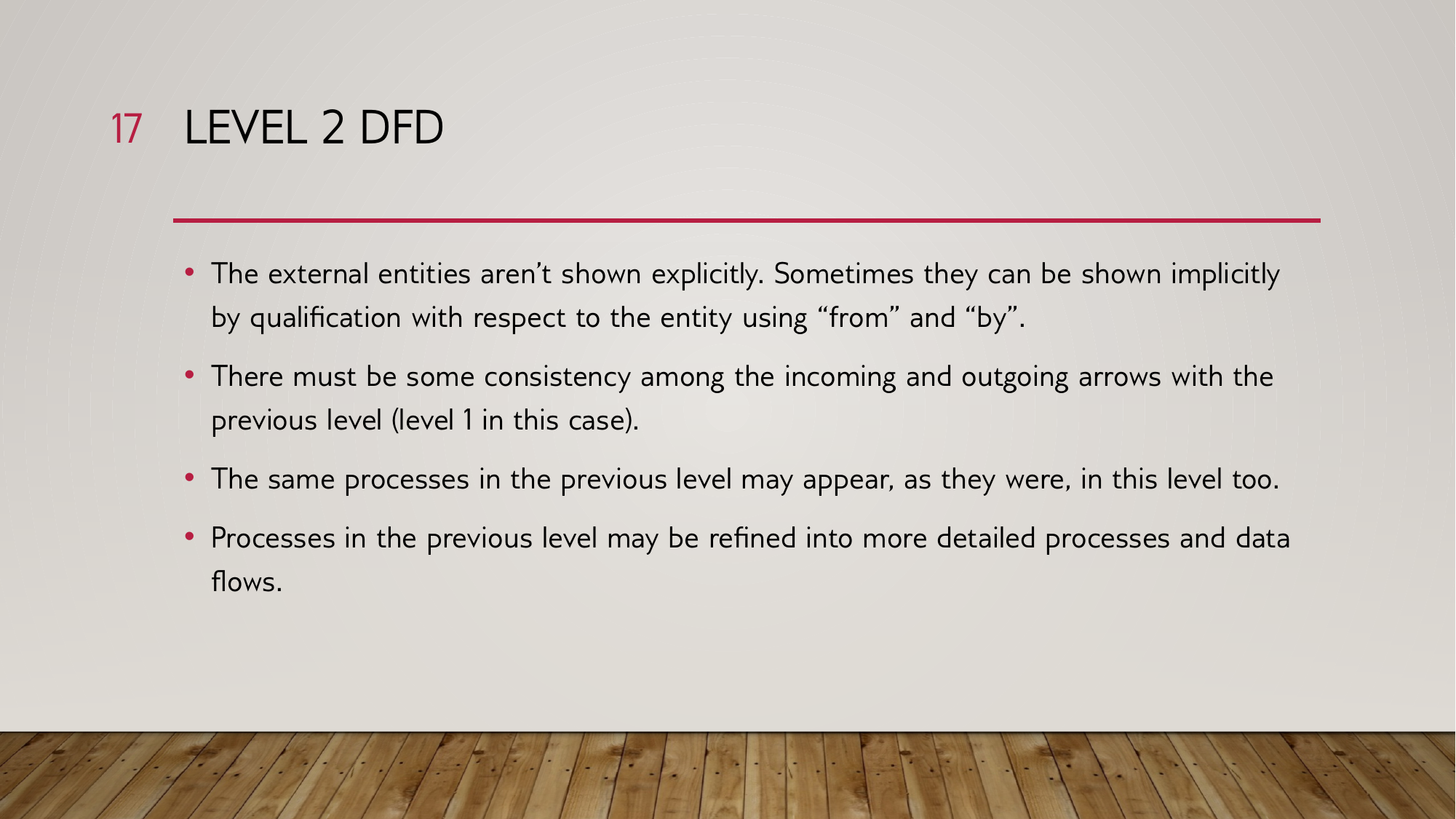

17
# Level 2 DFD
The external entities aren’t shown explicitly. Sometimes they can be shown implicitly by qualification with respect to the entity using “from” and “by”.
There must be some consistency among the incoming and outgoing arrows with the previous level (level 1 in this case).
The same processes in the previous level may appear, as they were, in this level too.
Processes in the previous level may be refined into more detailed processes and data flows.